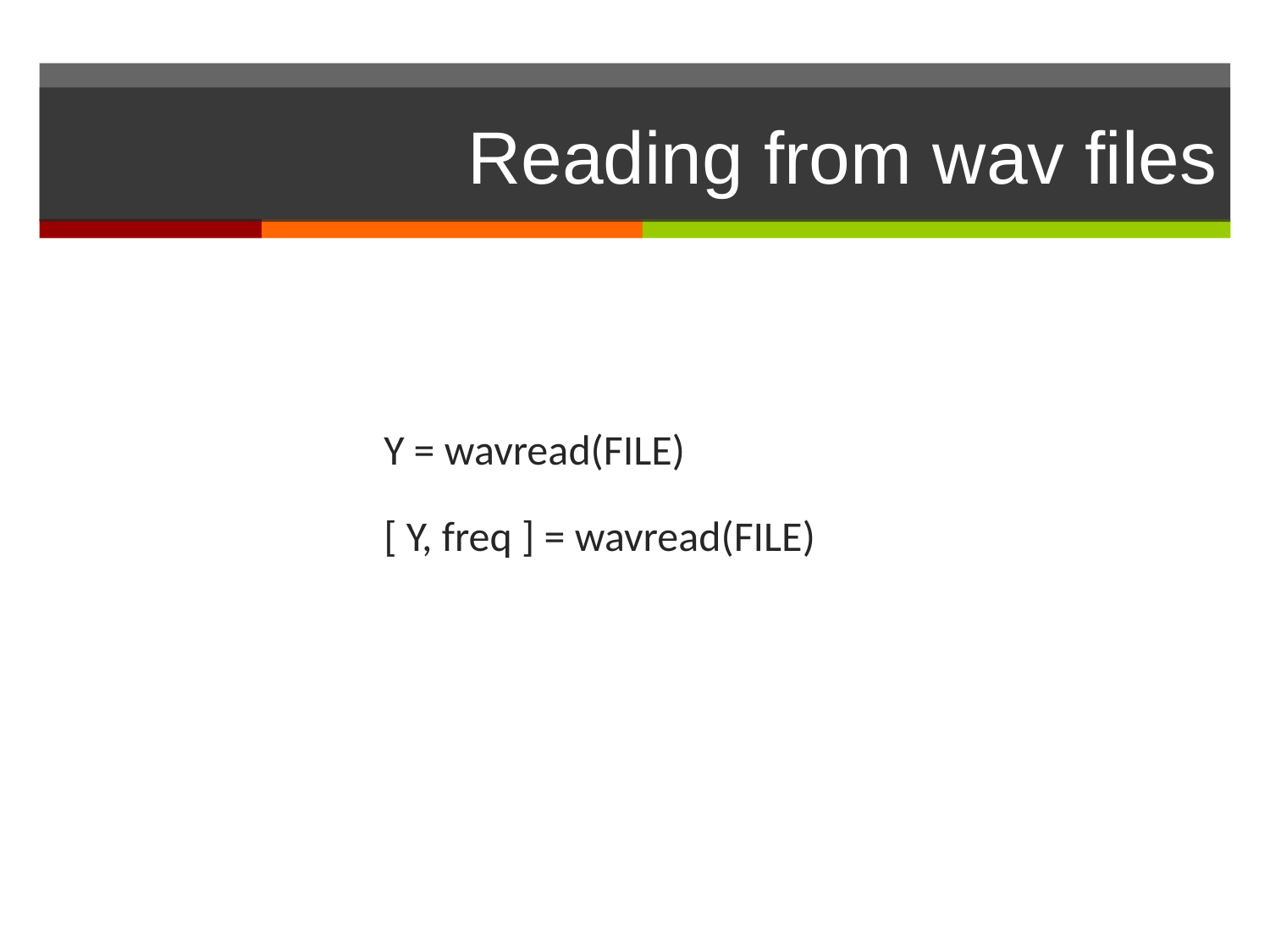

# Reading from wav files
Y = wavread(FILE)
[ Y, freq ] = wavread(FILE)